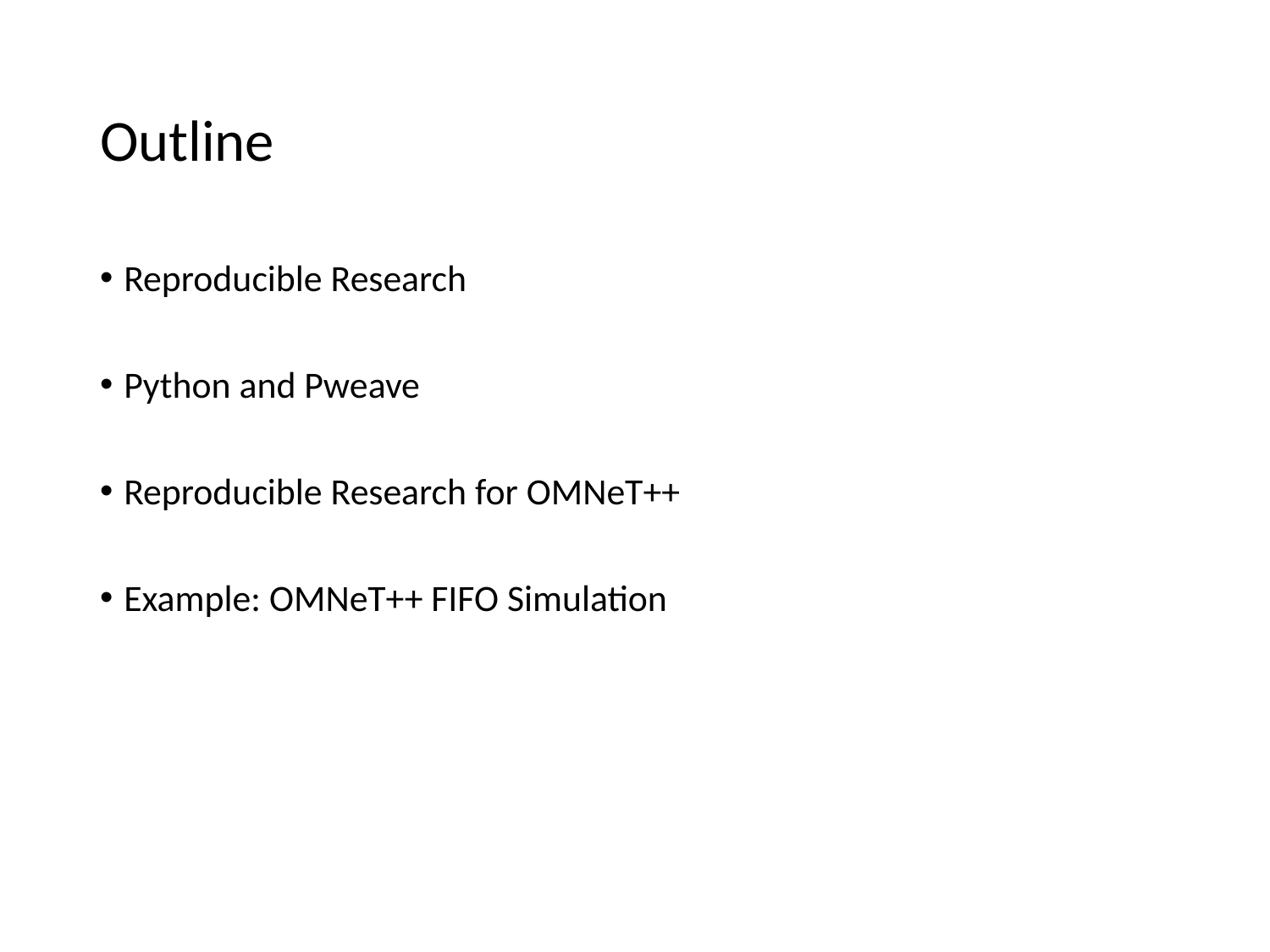

# Outline
Reproducible Research

Python and Pweave

Reproducible Research for OMNeT++

Example: OMNeT++ FIFO Simulation